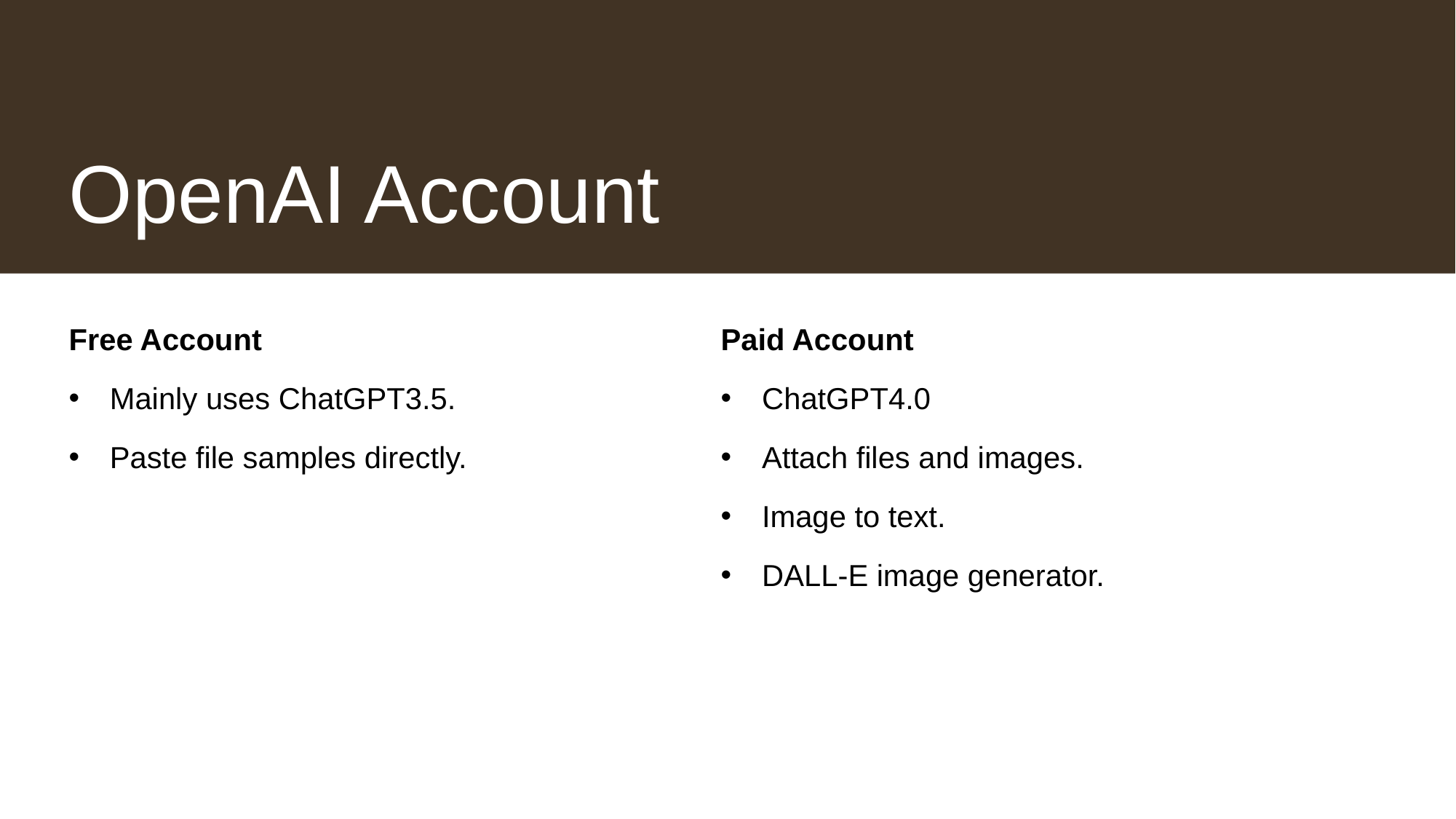

# OpenAI Account
Free Account
Mainly uses ChatGPT3.5.
Paste file samples directly.

Paid Account
ChatGPT4.0
Attach files and images.
Image to text.
DALL-E image generator.